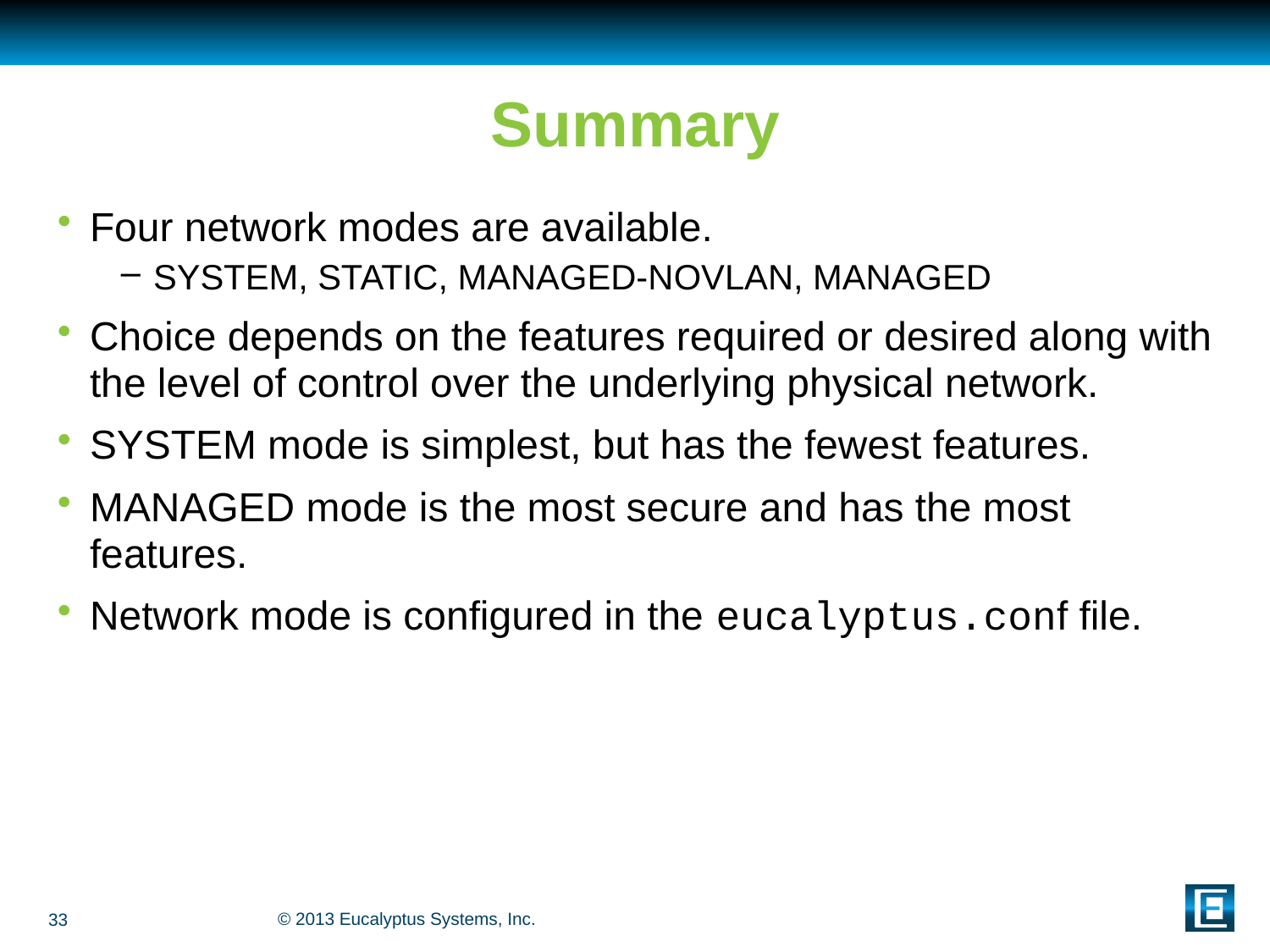

# Summary
Four network modes are available.
SYSTEM, STATIC, MANAGED-NOVLAN, MANAGED
Choice depends on the features required or desired along with the level of control over the underlying physical network.
SYSTEM mode is simplest, but has the fewest features.
MANAGED mode is the most secure and has the most features.
Network mode is configured in the eucalyptus.conf file.

33